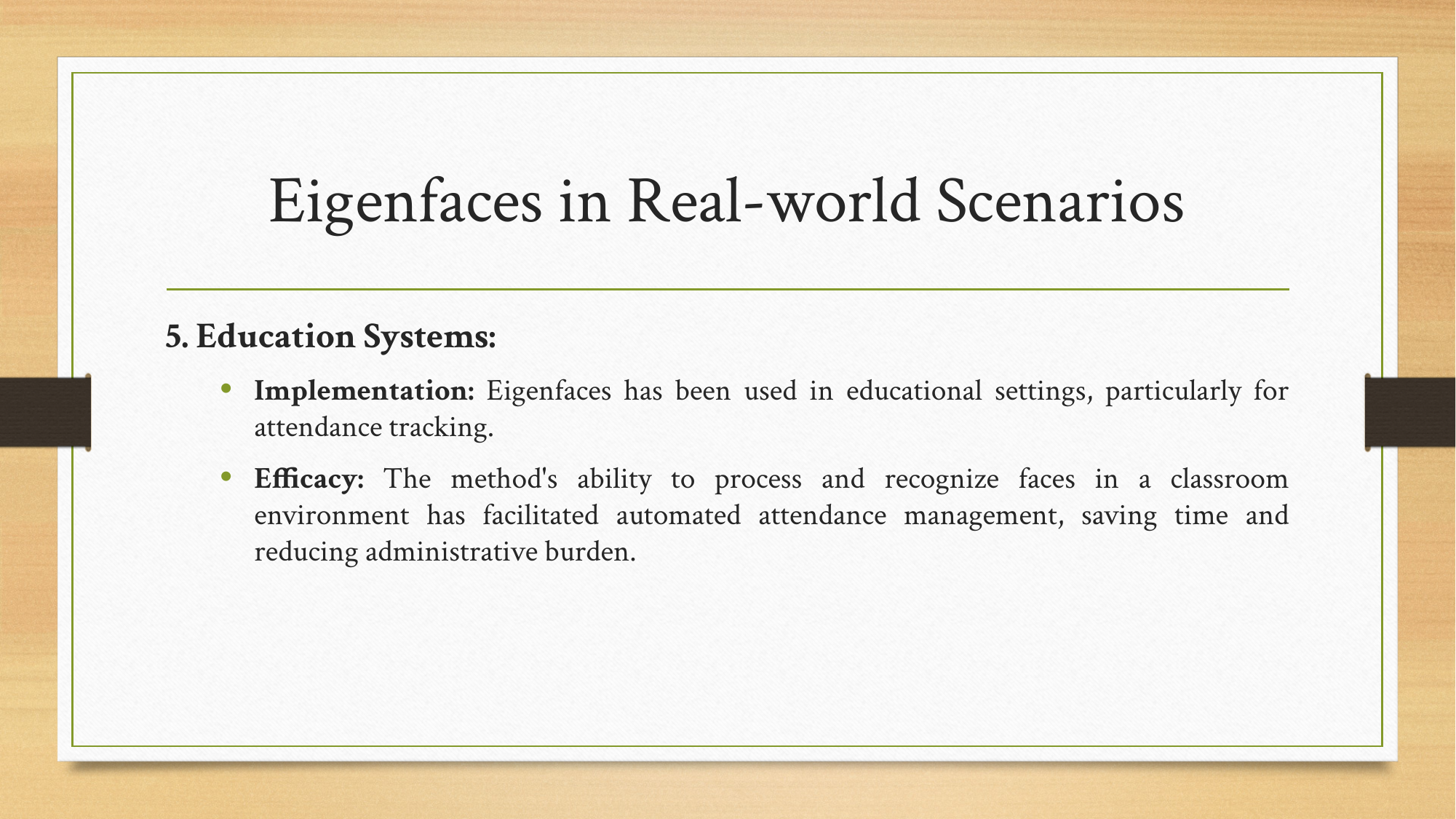

# Eigenfaces in Real-world Scenarios
5. Education Systems:
Implementation: Eigenfaces has been used in educational settings, particularly for attendance tracking.
Efficacy: The method's ability to process and recognize faces in a classroom environment has facilitated automated attendance management, saving time and reducing administrative burden.